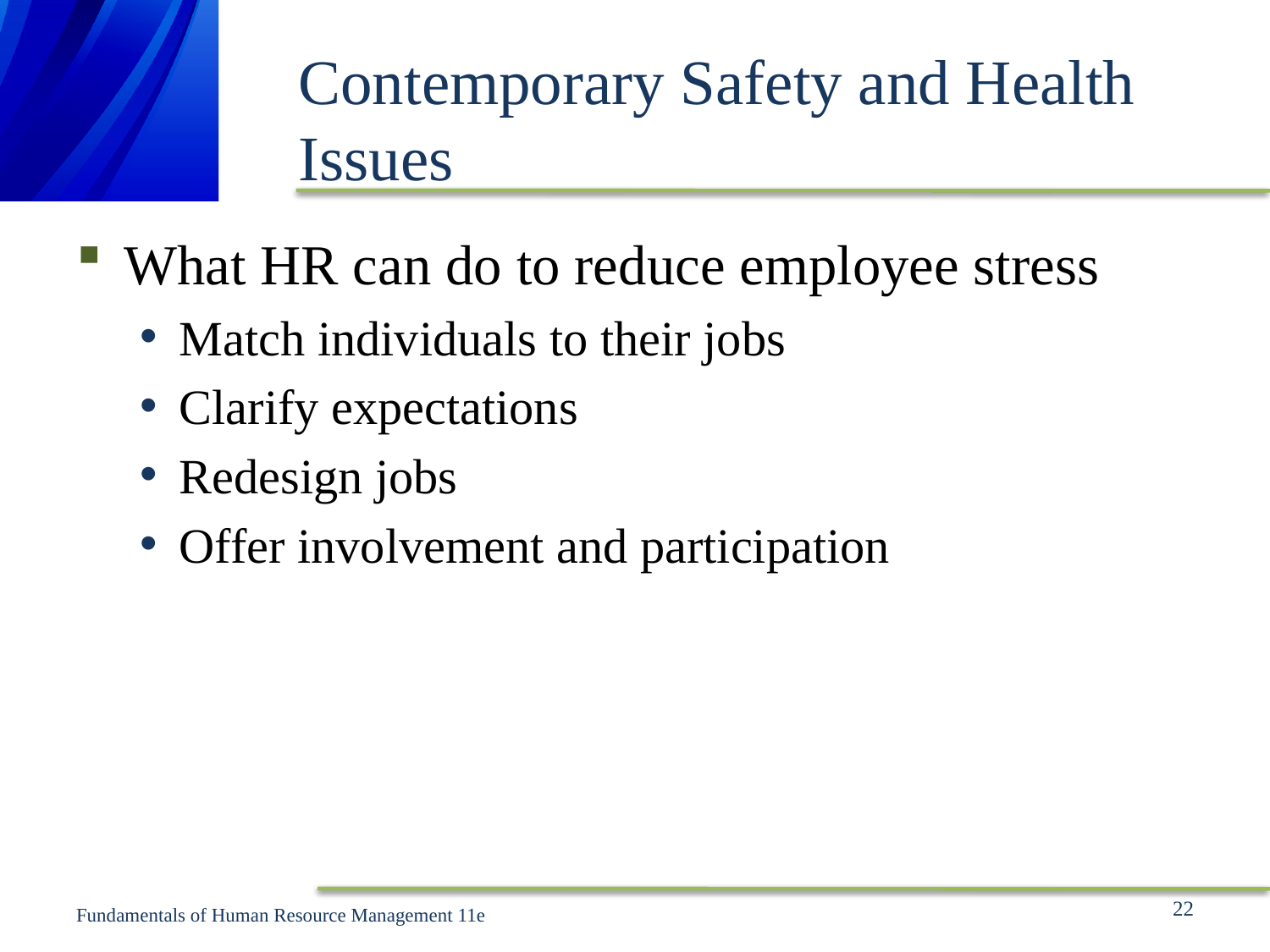

# Contemporary Safety and Health Issues
What HR can do to reduce employee stress
Match individuals to their jobs
Clarify expectations
Redesign jobs
Offer involvement and participation

22
Fundamentals of Human Resource Management 11e